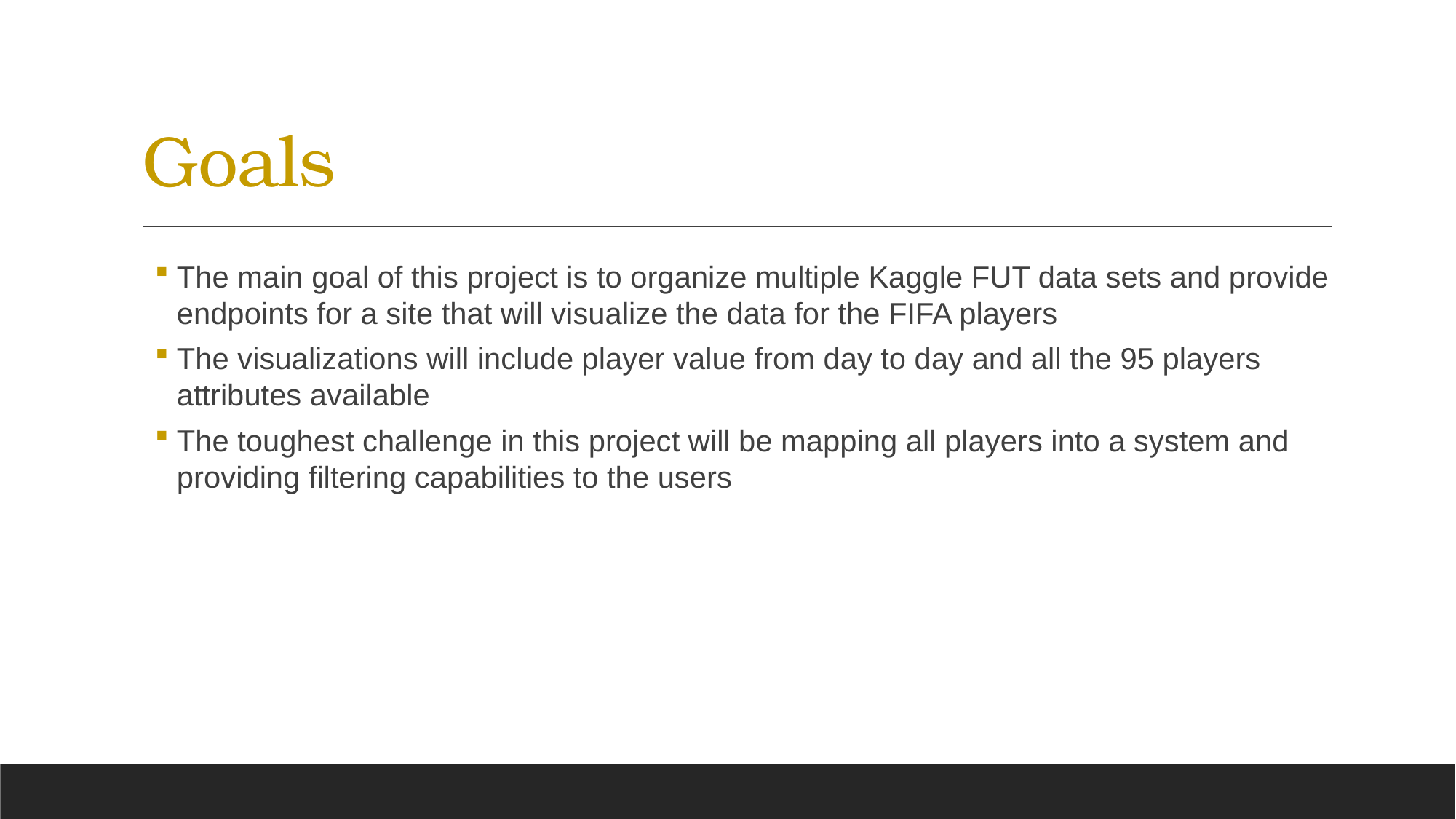

# Goals
The main goal of this project is to organize multiple Kaggle FUT data sets and provide endpoints for a site that will visualize the data for the FIFA players
The visualizations will include player value from day to day and all the 95 players attributes available
The toughest challenge in this project will be mapping all players into a system and providing filtering capabilities to the users